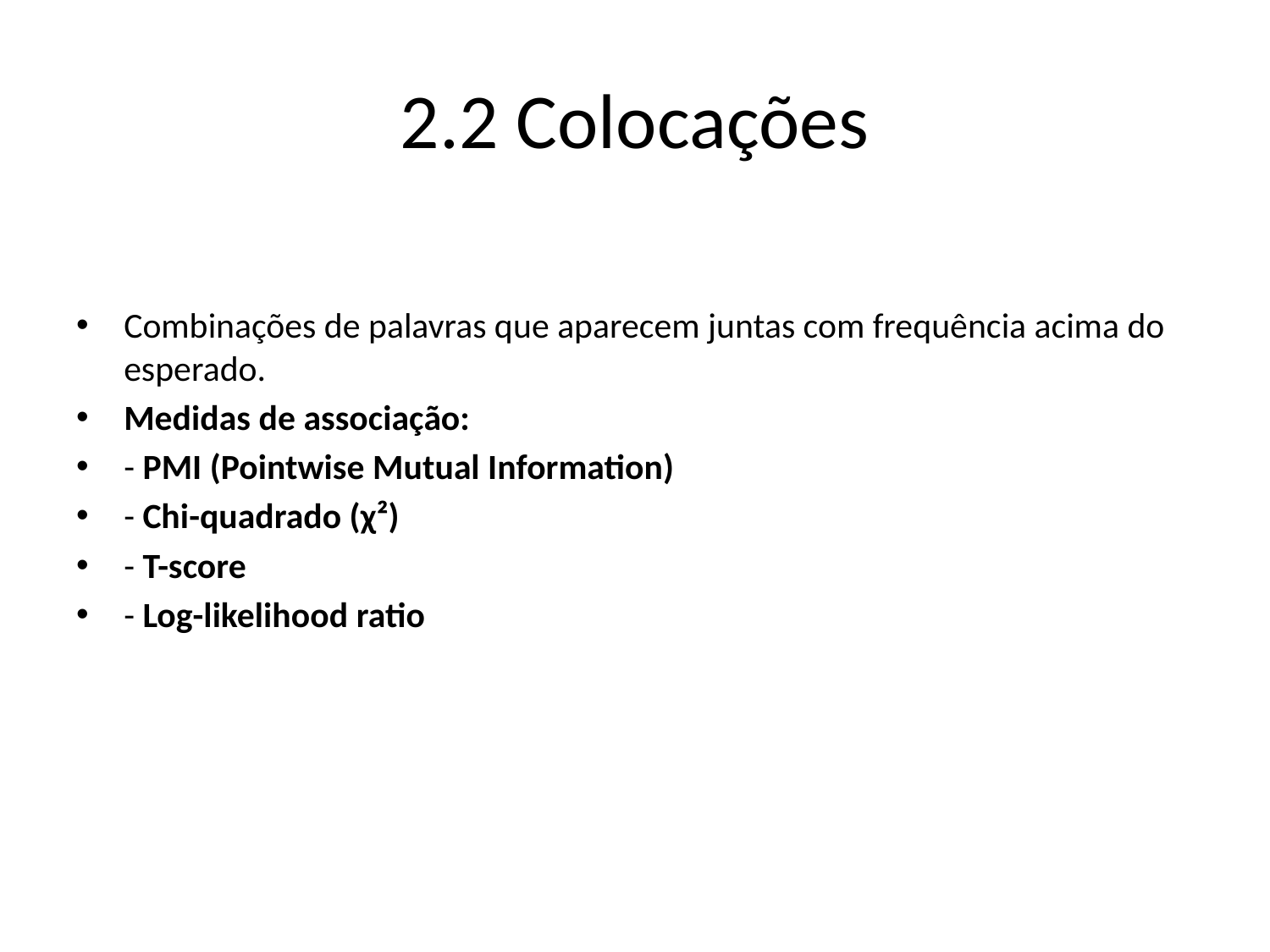

# 2.2 Colocações

Combinações de palavras que aparecem juntas com frequência acima do esperado.
Medidas de associação:
- PMI (Pointwise Mutual Information)
- Chi-quadrado (χ²)
- T-score
- Log-likelihood ratio